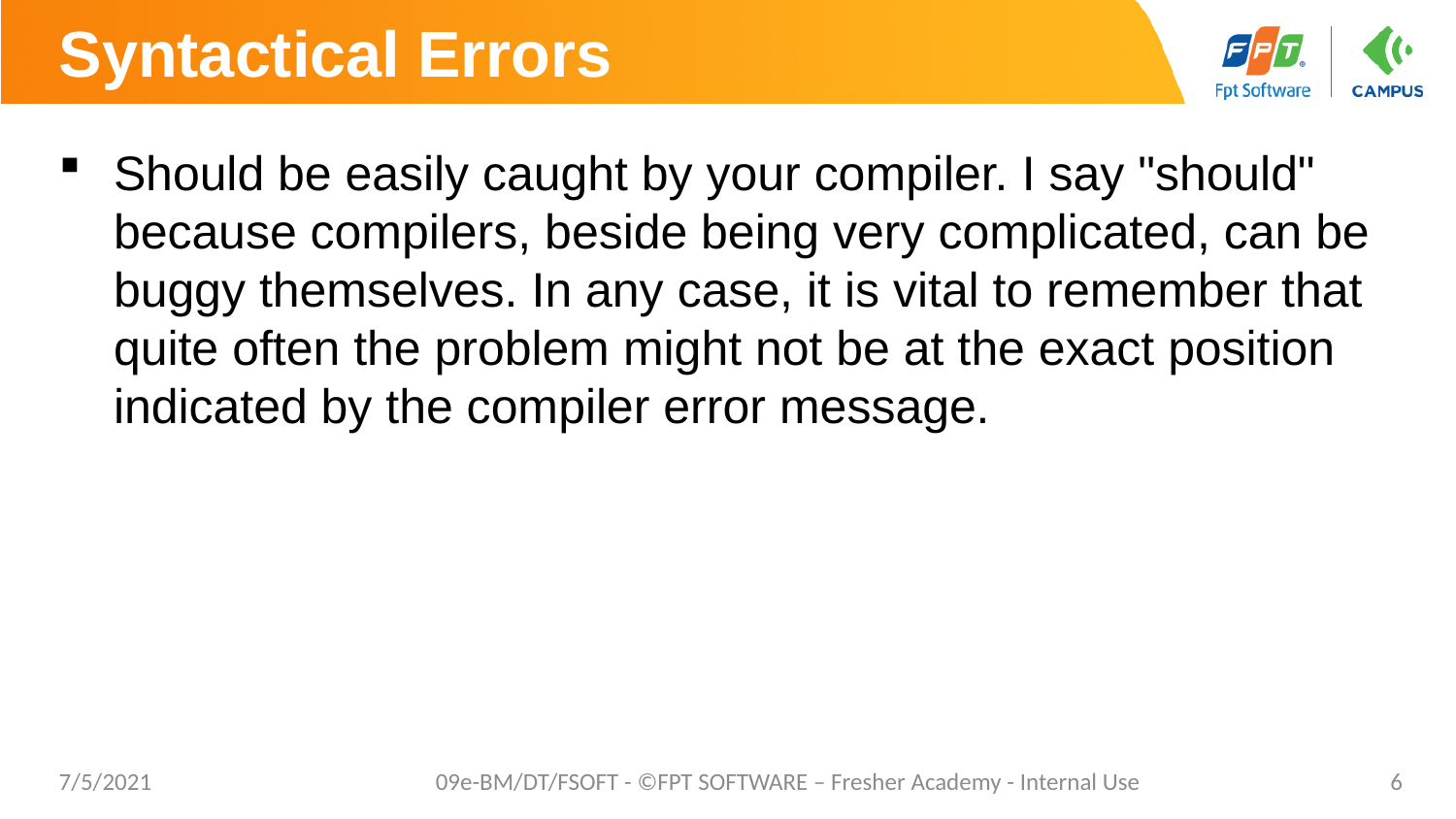

# Syntactical Errors
Should be easily caught by your compiler. I say "should" because compilers, beside being very complicated, can be buggy themselves. In any case, it is vital to remember that quite often the problem might not be at the exact position indicated by the compiler error message.
7/5/2021
09e-BM/DT/FSOFT - ©FPT SOFTWARE – Fresher Academy - Internal Use
6